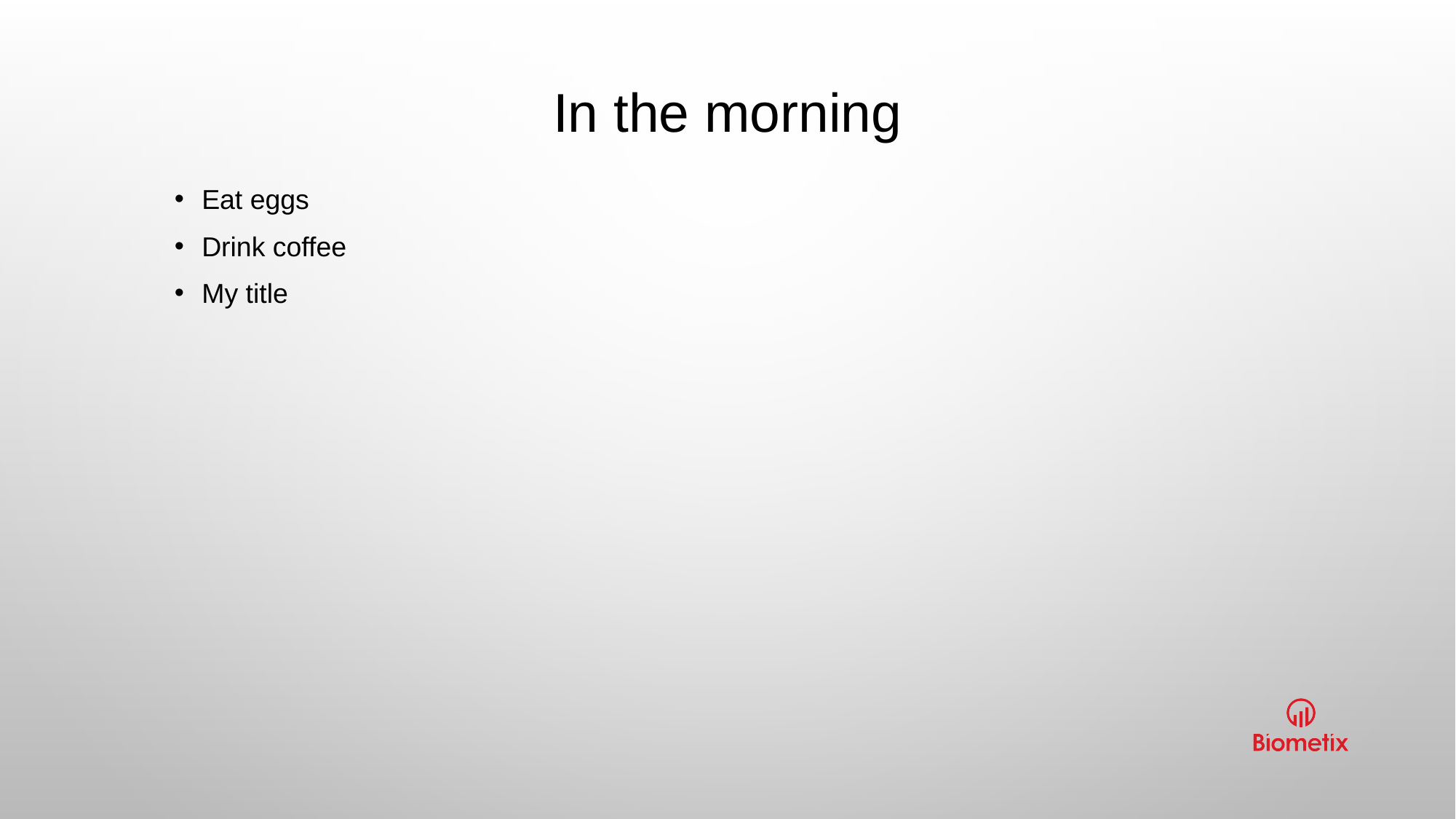

# In the morning
Eat eggs
Drink coffee
My title